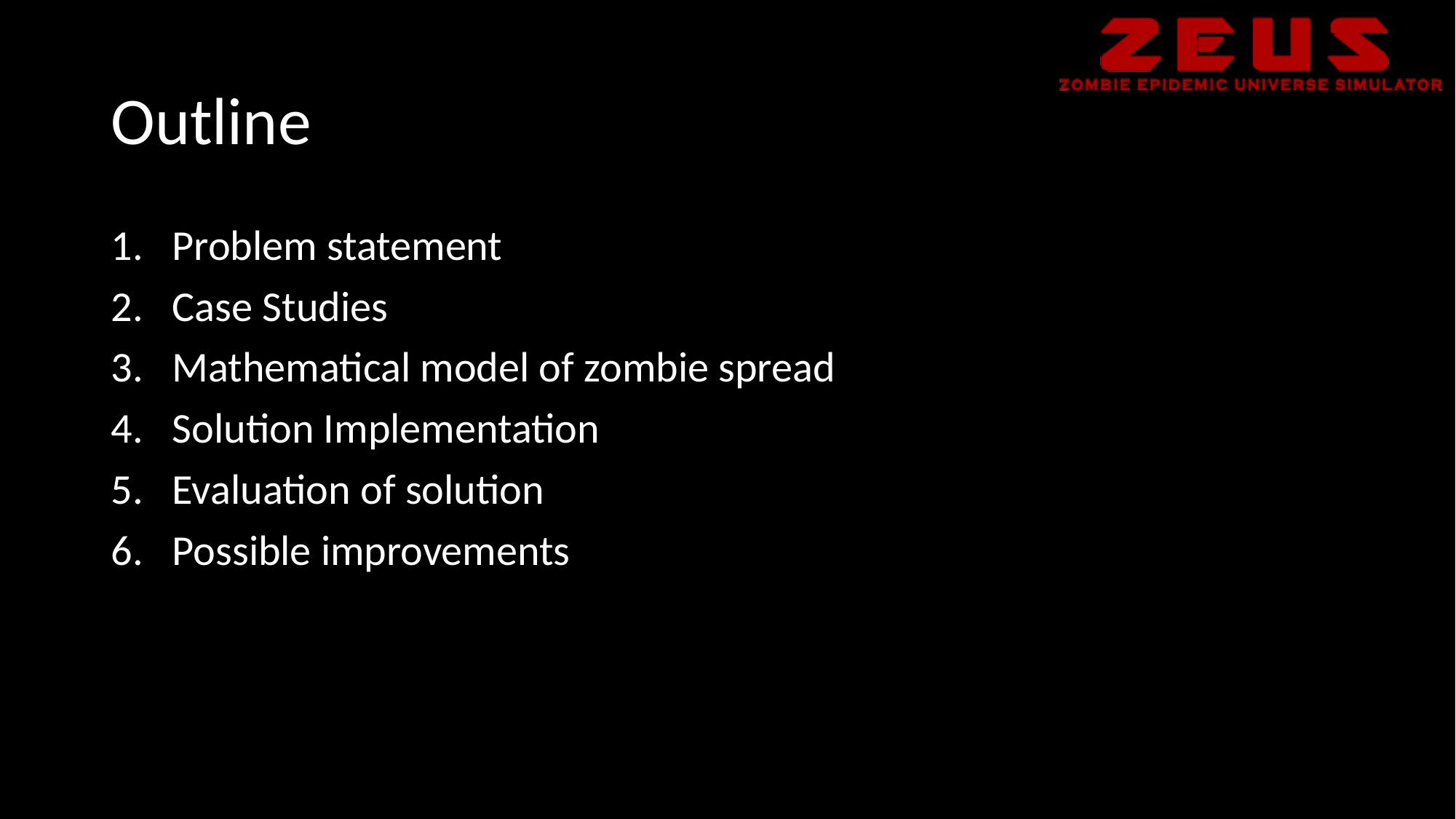

# Outline
Problem statement
Case Studies
Mathematical model of zombie spread
Solution Implementation
Evaluation of solution
Possible improvements